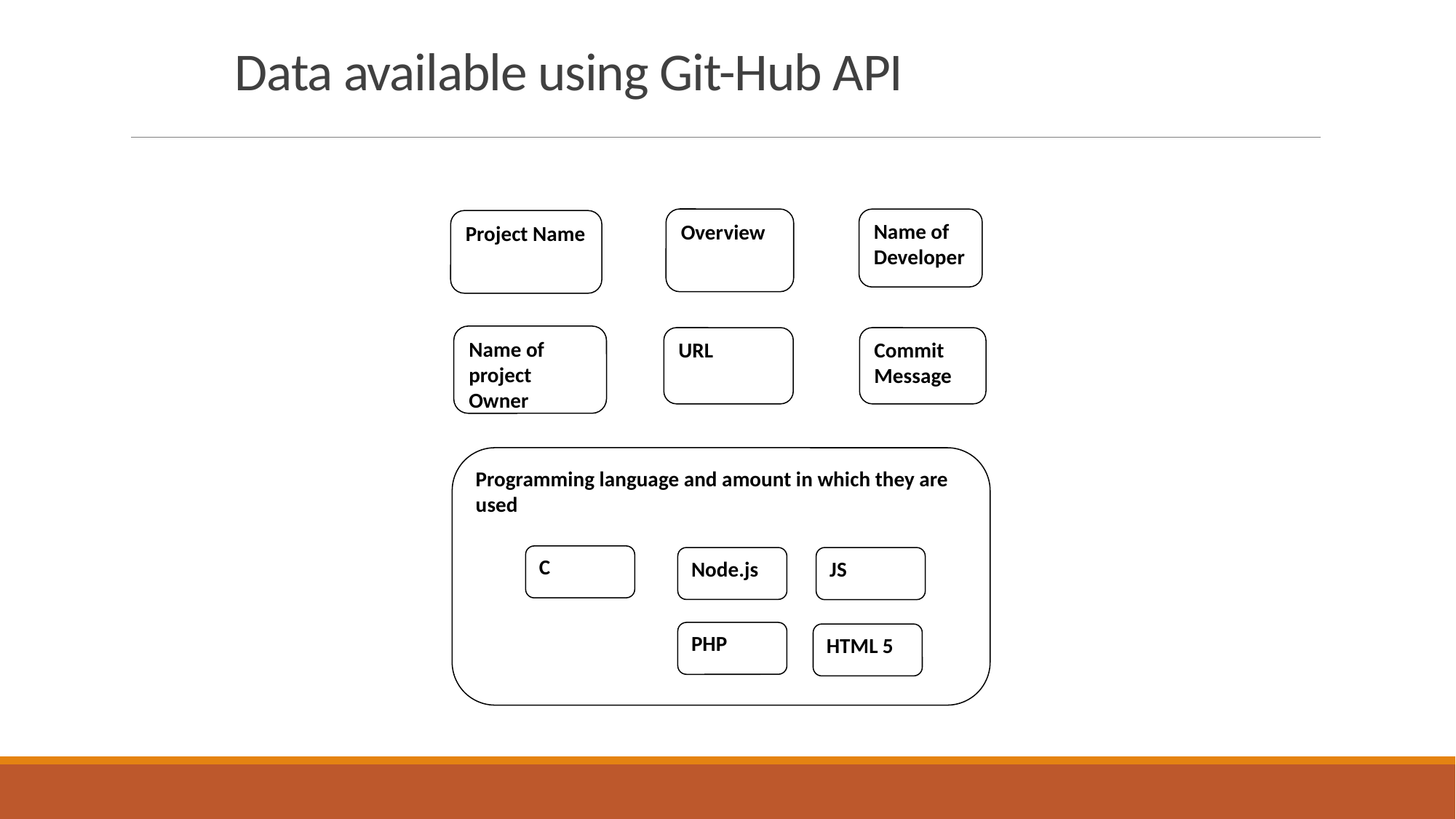

# Data available using Git-Hub API

Overview
Name of Developer
Project Name
Name of project Owner
URL
Commit Message
Programming language and amount in which they are used

C
JS
Node.js
PHP
HTML 5